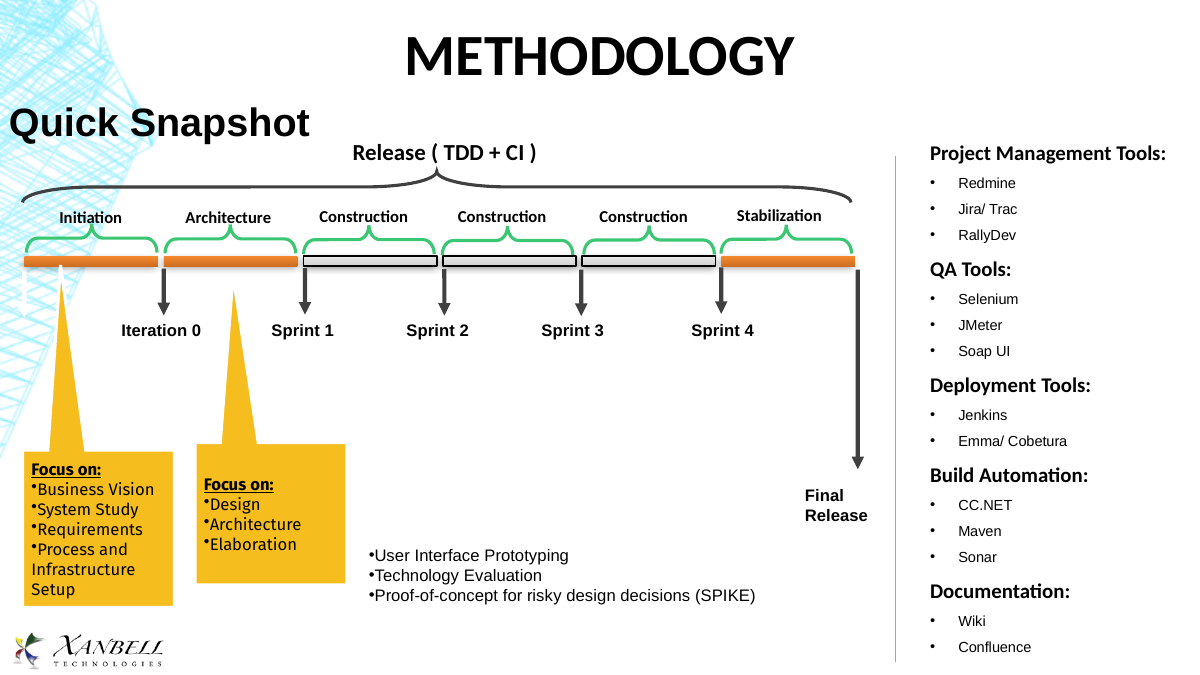

Methodology
Quick Snapshot
Project Management Tools:
Redmine
Jira/ Trac
RallyDev
QA Tools:
Selenium
JMeter
Soap UI
Deployment Tools:
Jenkins
Emma/ Cobetura
Build Automation:
CC.NET
Maven
Sonar
Documentation:
Wiki
Confluence

Release ( TDD + CI )

Stabilization
Construction
Construction
Construction
Initiation
Architecture

Iteration 0
Sprint 1
Sprint 2
Sprint 3
Sprint 4
Focus on:
Design
Architecture
Elaboration
Focus on:
Business Vision
System Study
Requirements
Process and Infrastructure Setup
Final
Release
User Interface Prototyping
Technology Evaluation
Proof-of-concept for risky design decisions (SPIKE)